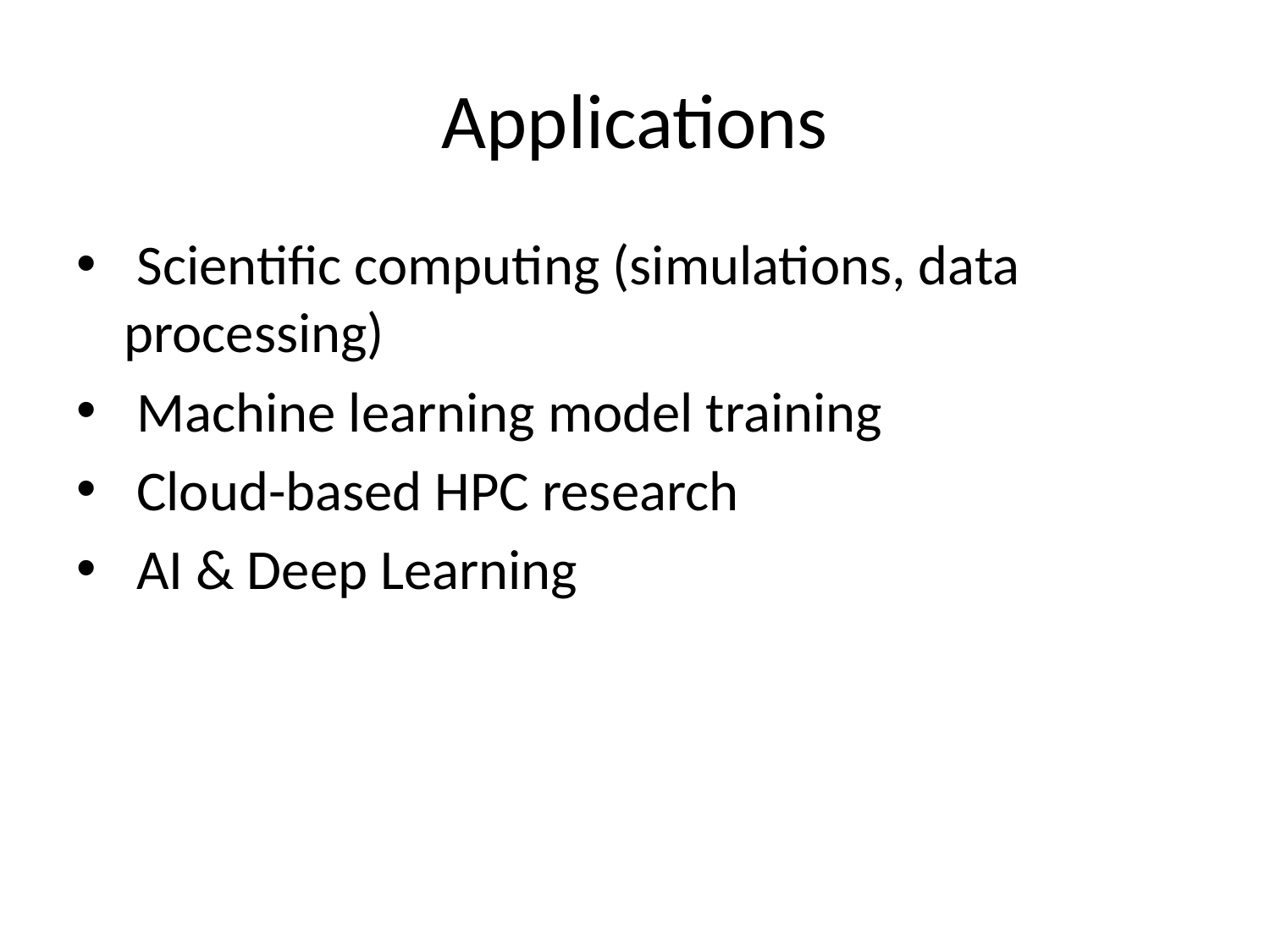

# Applications
 Scientific computing (simulations, data processing)
 Machine learning model training
 Cloud-based HPC research
 AI & Deep Learning